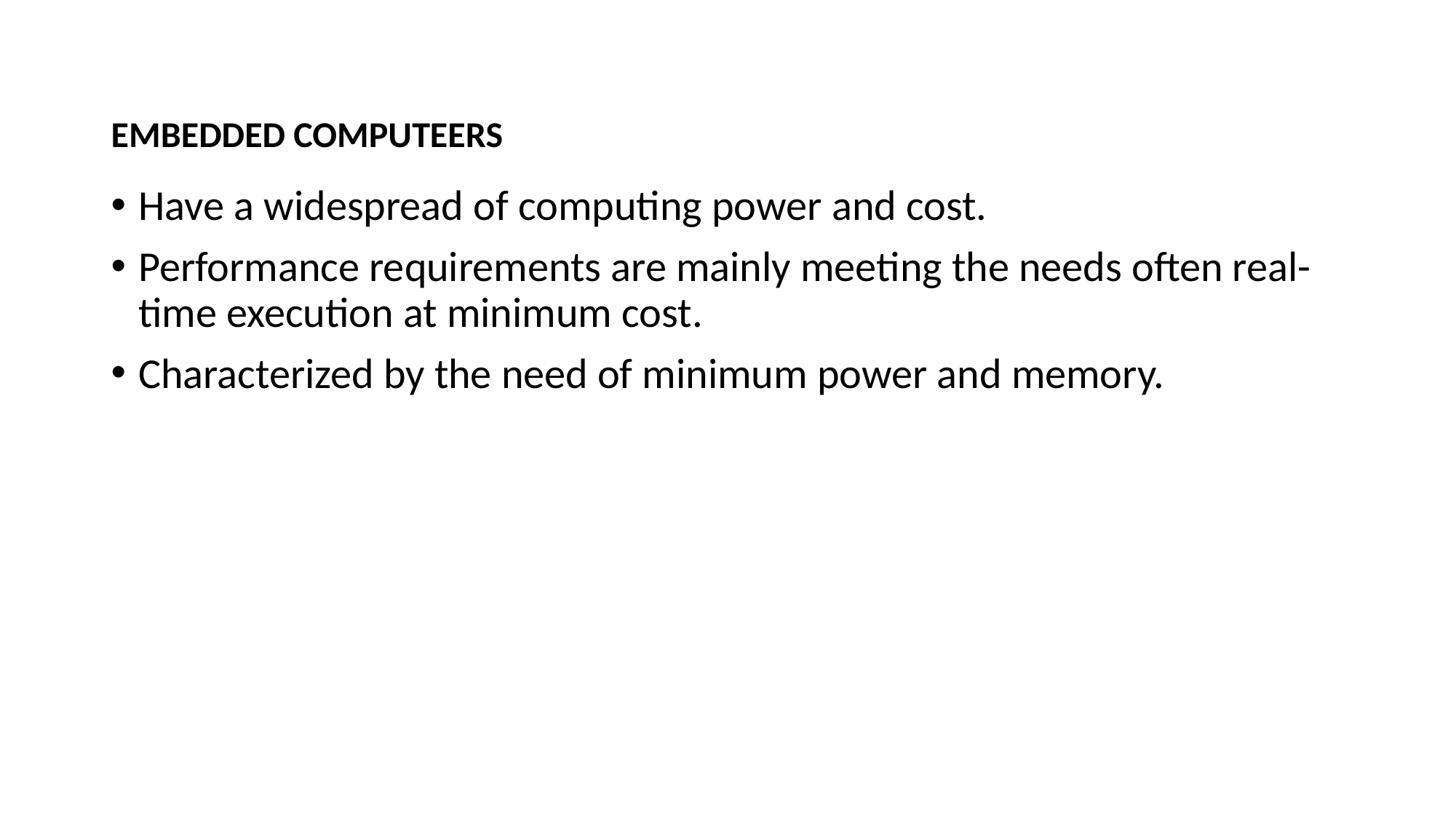

EMBEDDED COMPUTEERS
Have a widespread of computing power and cost.
Performance requirements are mainly meeting the needs often real-time execution at minimum cost.
Characterized by the need of minimum power and memory.